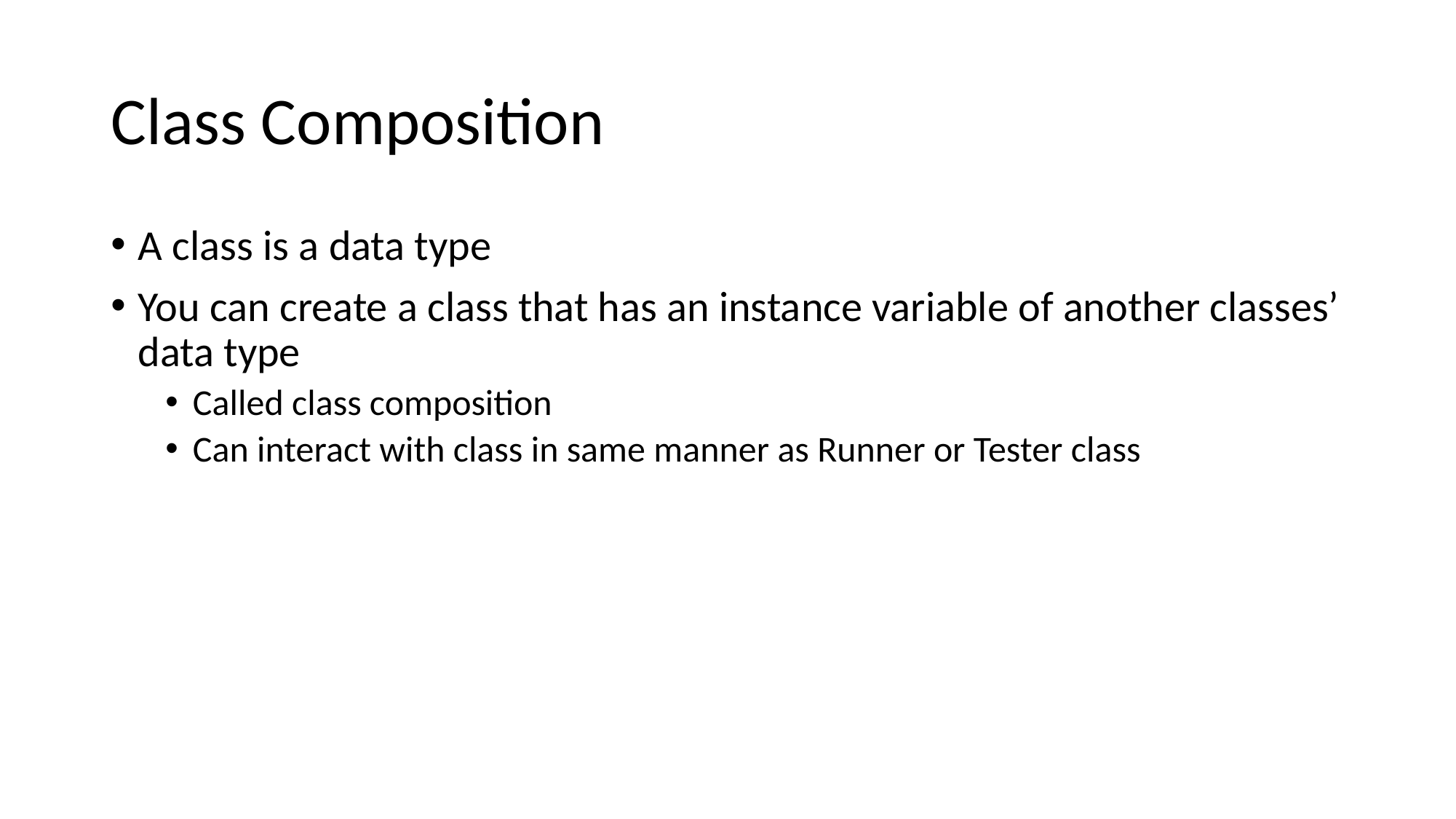

# Class Composition
A class is a data type
You can create a class that has an instance variable of another classes’ data type
Called class composition
Can interact with class in same manner as Runner or Tester class